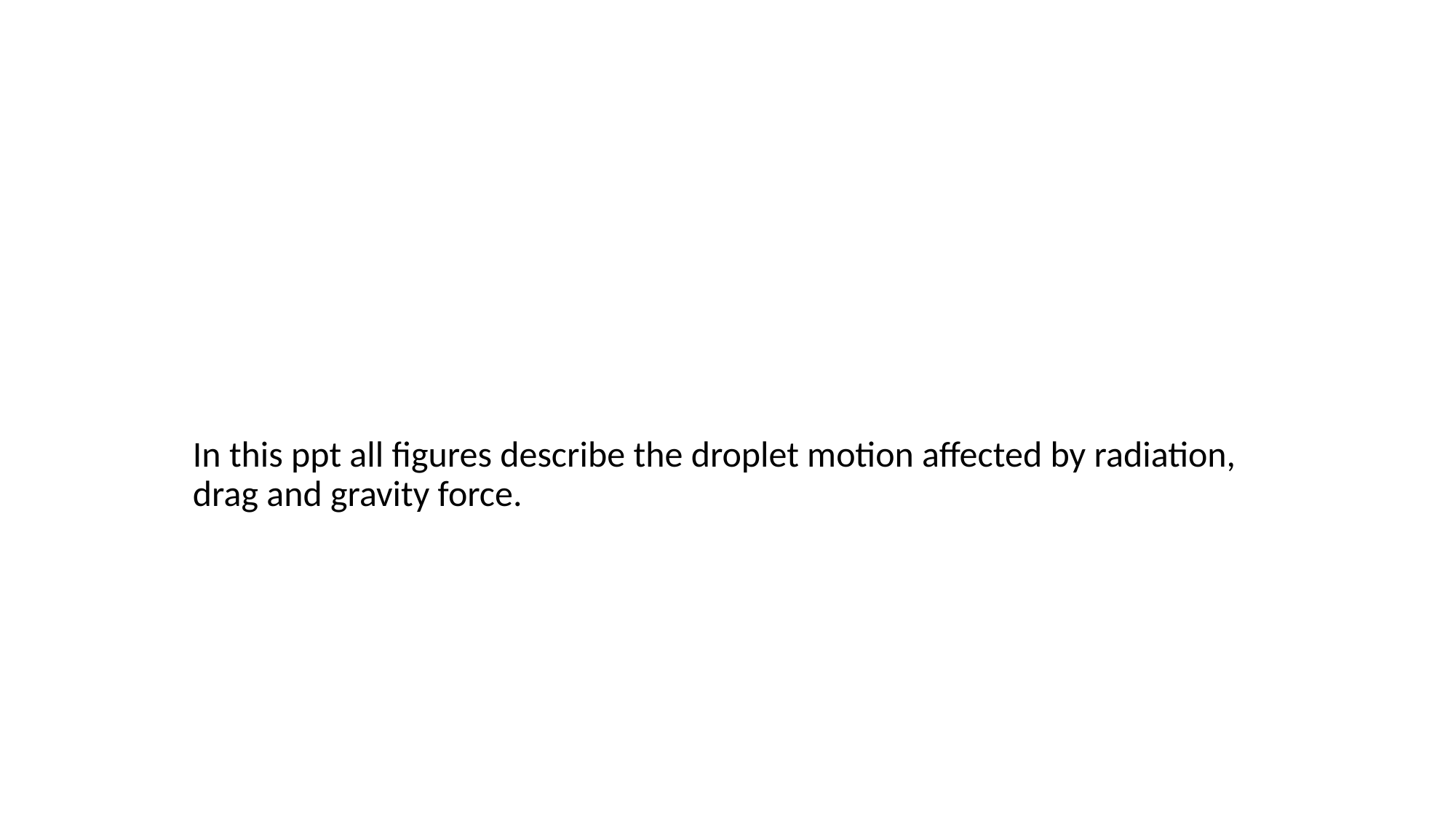

#
In this ppt all figures describe the droplet motion affected by radiation, drag and gravity force.